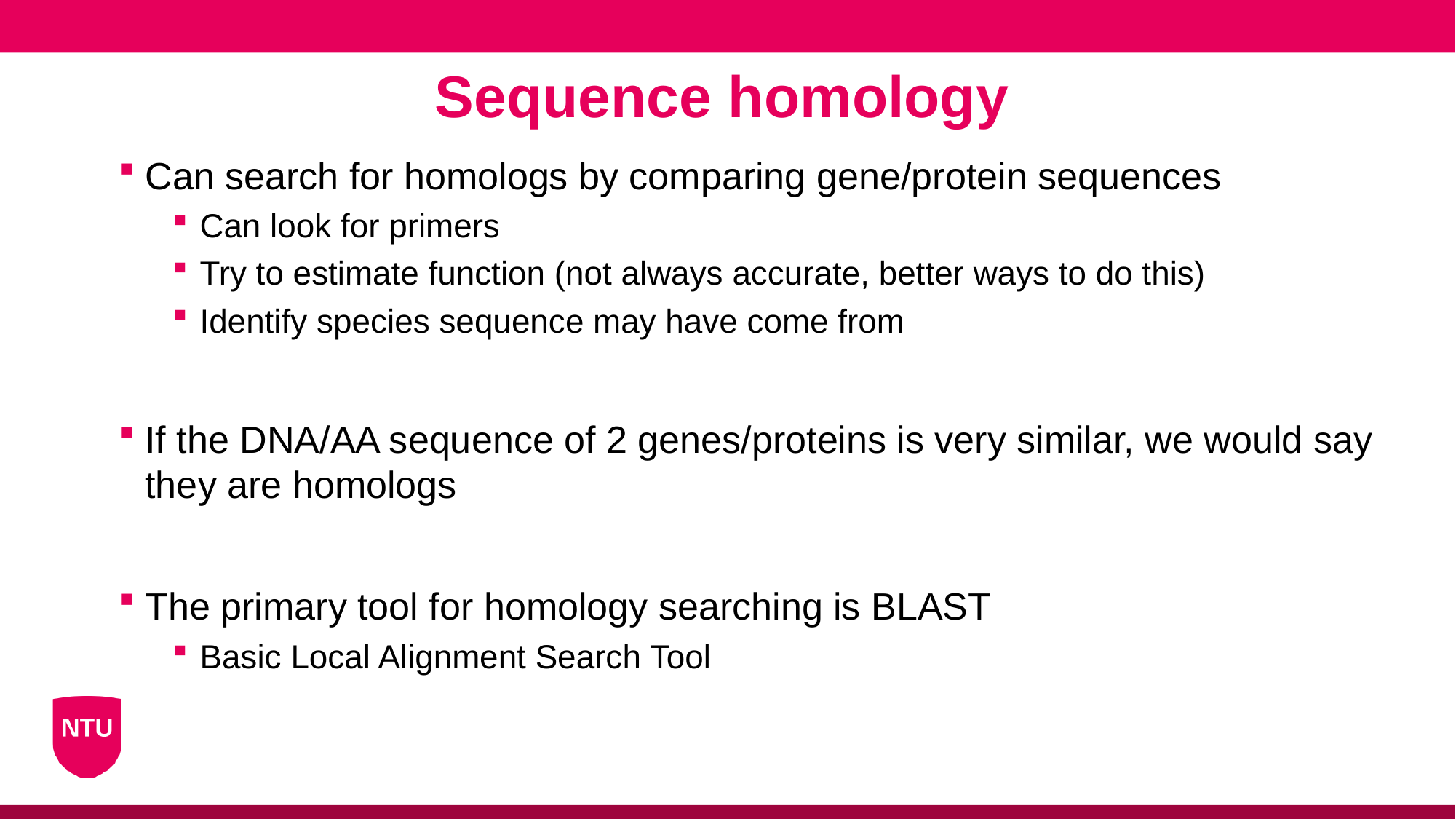

Sequence homology
Can search for homologs by comparing gene/protein sequences
Can look for primers
Try to estimate function (not always accurate, better ways to do this)
Identify species sequence may have come from

If the DNA/AA sequence of 2 genes/proteins is very similar, we would say they are homologs

The primary tool for homology searching is BLAST
Basic Local Alignment Search Tool